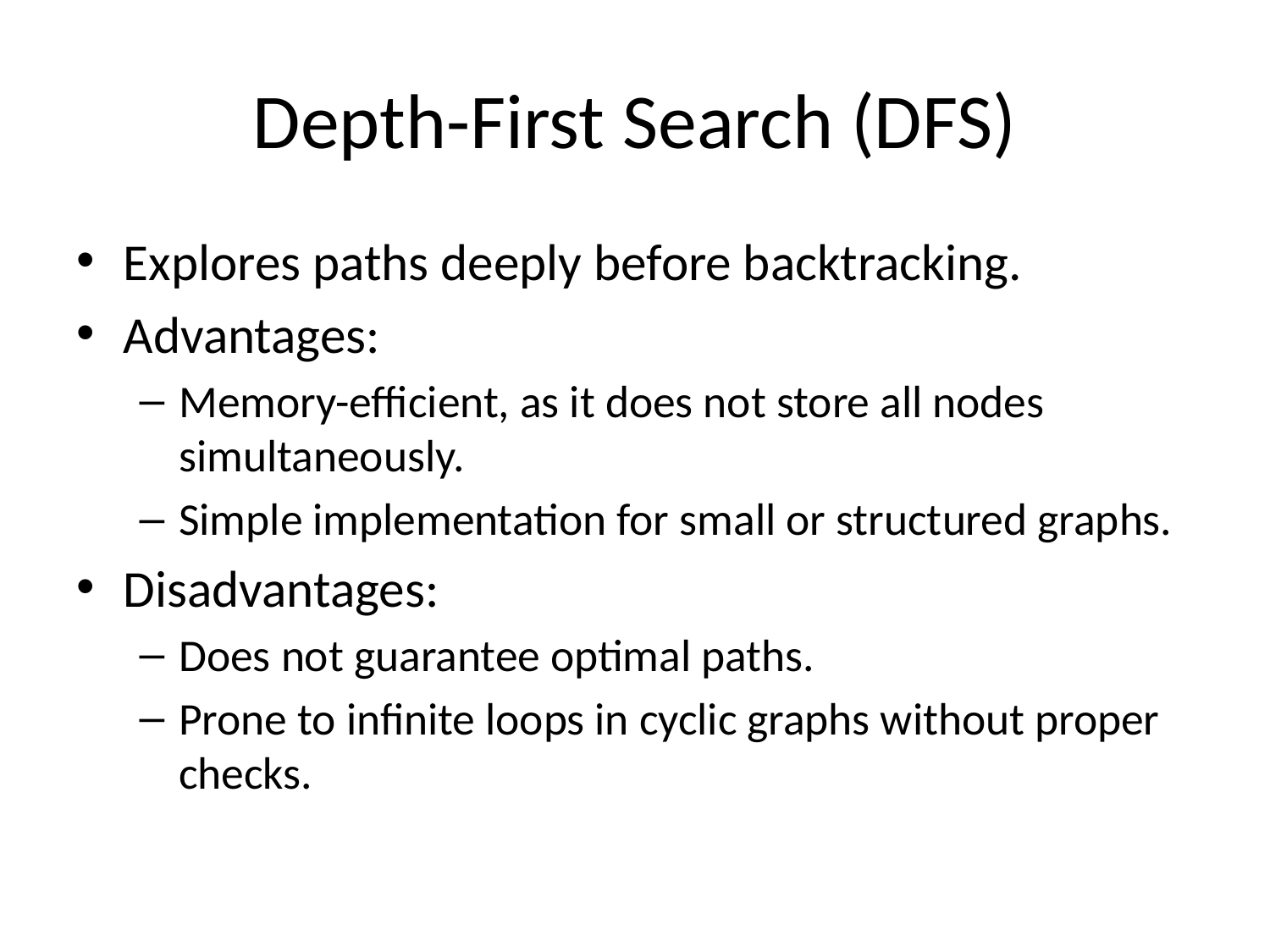

# Depth-First Search (DFS)
Explores paths deeply before backtracking.
Advantages:
Memory-efficient, as it does not store all nodes simultaneously.
Simple implementation for small or structured graphs.
Disadvantages:
Does not guarantee optimal paths.
Prone to infinite loops in cyclic graphs without proper checks.